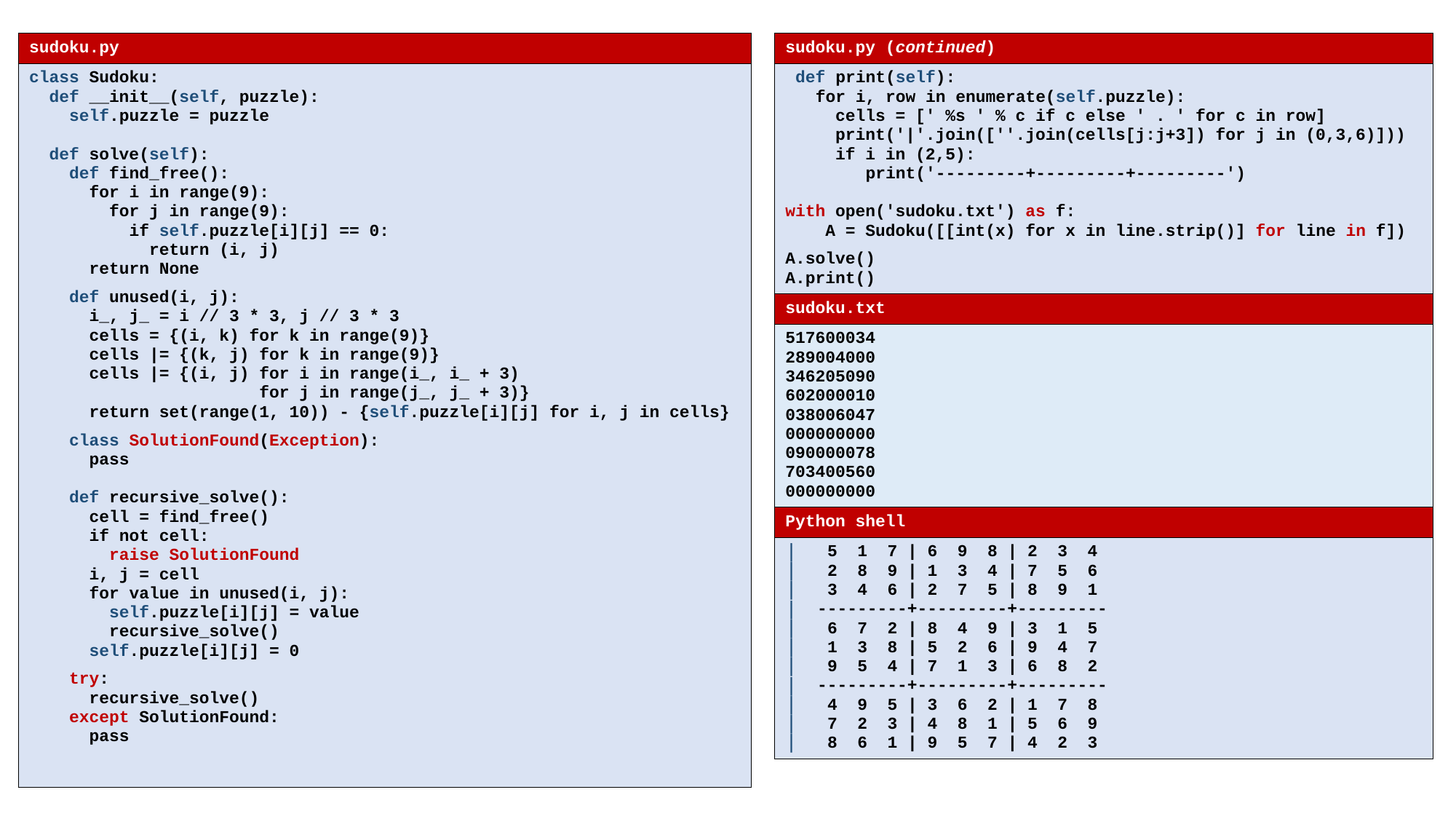

| sudoku.py |
| --- |
| class Sudoku: def \_\_init\_\_(self, puzzle): self.puzzle = puzzle def solve(self): def find\_free(): for i in range(9): for j in range(9): if self.puzzle[i][j] == 0: return (i, j) return None def unused(i, j): i\_, j\_ = i // 3 \* 3, j // 3 \* 3 cells = {(i, k) for k in range(9)} cells |= {(k, j) for k in range(9)} cells |= {(i, j) for i in range(i\_, i\_ + 3) for j in range(j\_, j\_ + 3)} return set(range(1, 10)) - {self.puzzle[i][j] for i, j in cells} class SolutionFound(Exception): pass def recursive\_solve(): cell = find\_free() if not cell: raise SolutionFound i, j = cell for value in unused(i, j): self.puzzle[i][j] = value recursive\_solve() self.puzzle[i][j] = 0 try: recursive\_solve() except SolutionFound: pass |
| sudoku.py (continued) |
| --- |
| def print(self): for i, row in enumerate(self.puzzle): cells = [' %s ' % c if c else ' . ' for c in row] print('|'.join([''.join(cells[j:j+3]) for j in (0,3,6)])) if i in (2,5): print('---------+---------+---------') with open('sudoku.txt') as f: A = Sudoku([[int(x) for x in line.strip()] for line in f]) A.solve() A.print() |
| sudoku.txt |
| 517600034 289004000 346205090 602000010 038006047 000000000 090000078 703400560 000000000 |
| Python shell |
| 5 1 7 | 6 9 8 | 2 3 4 2 8 9 | 1 3 4 | 7 5 6 3 4 6 | 2 7 5 | 8 9 1 ---------+---------+--------- 6 7 2 | 8 4 9 | 3 1 5 1 3 8 | 5 2 6 | 9 4 7 9 5 4 | 7 1 3 | 6 8 2 ---------+---------+--------- 4 9 5 | 3 6 2 | 1 7 8 7 2 3 | 4 8 1 | 5 6 9 8 6 1 | 9 5 7 | 4 2 3 |